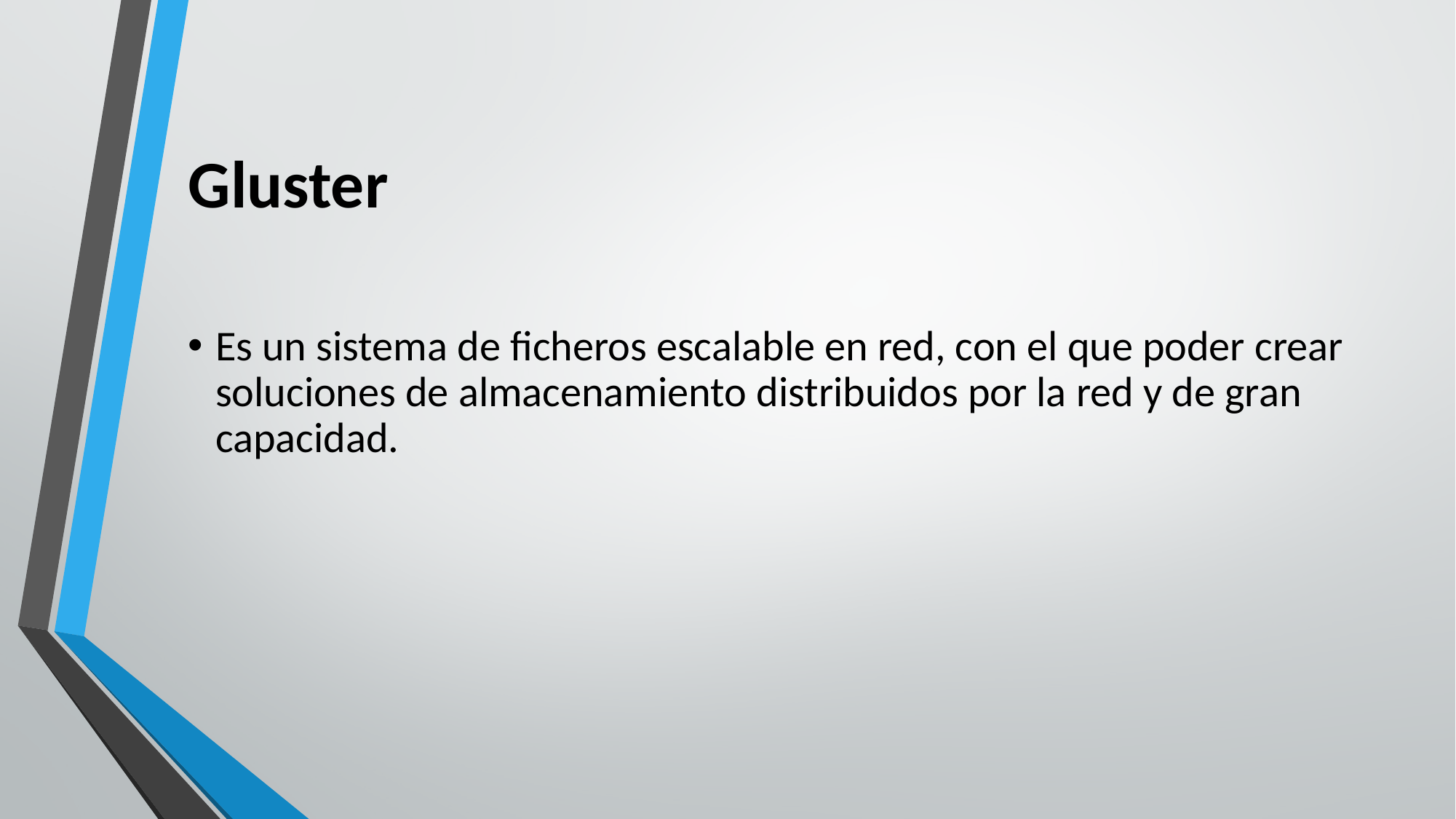

# Gluster
Es un sistema de ficheros escalable en red, con el que poder crear soluciones de almacenamiento distribuidos por la red y de gran capacidad.